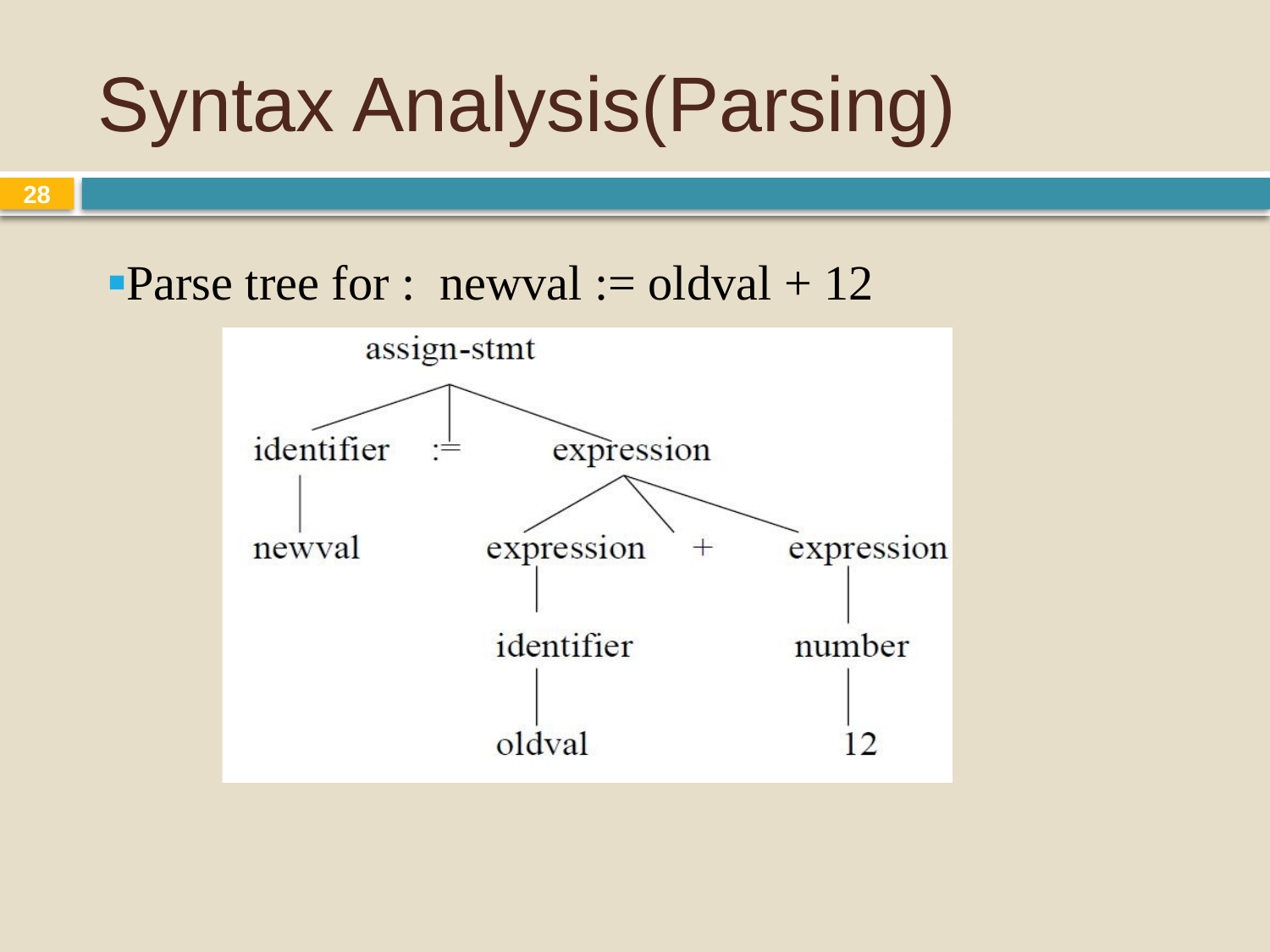

# Syntax Analysis(Parsing)
28
Parse tree for :  newval := oldval + 12